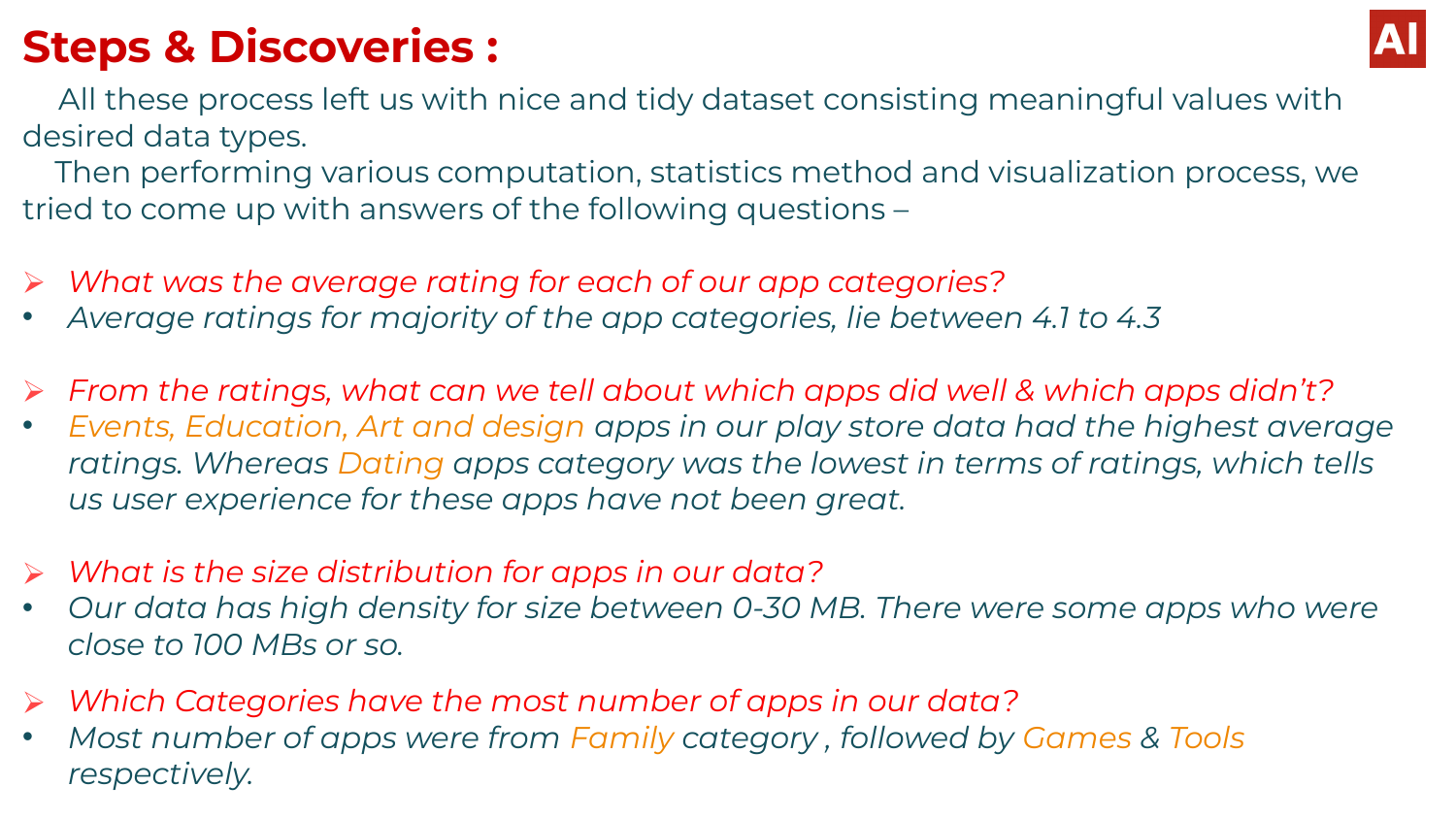

# Steps & Discoveries :

    All these process left us with nice and tidy dataset consisting meaningful values with desired data types.
    Then performing various computation, statistics method and visualization process, we tried to come up with answers of the following questions –

What was the average rating for each of our app categories?
Average ratings for majority of the app categories, lie between 4.1 to 4.3

From the ratings, what can we tell about which apps did well & which apps didn’t?
Events, Education, Art and design apps in our play store data had the highest average ratings. Whereas Dating apps category was the lowest in terms of ratings, which tells us user experience for these apps have not been great.

What is the size distribution for apps in our data?
Our data has high density for size between 0-30 MB. There were some apps who were close to 100 MBs or so.
Which Categories have the most number of apps in our data?
Most number of apps were from Family category , followed by Games & Tools respectively.